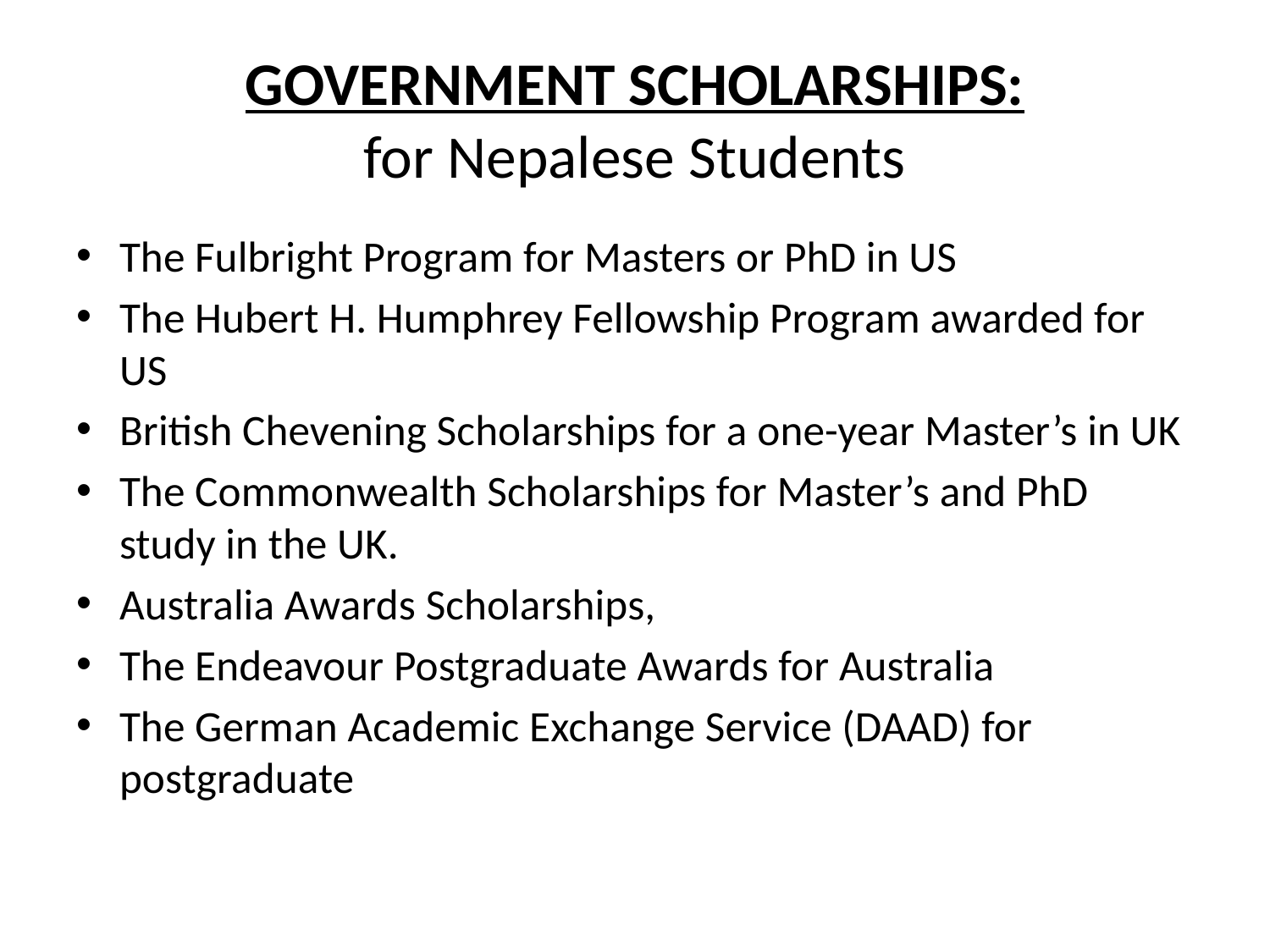

# GOVERNMENT SCHOLARSHIPS: for Nepalese Students
The Fulbright Program for Masters or PhD in US
The Hubert H. Humphrey Fellowship Program awarded for US
British Chevening Scholarships for a one-year Master’s in UK
The Commonwealth Scholarships for Master’s and PhD study in the UK.
Australia Awards Scholarships,
The Endeavour Postgraduate Awards for Australia
The German Academic Exchange Service (DAAD) for postgraduate